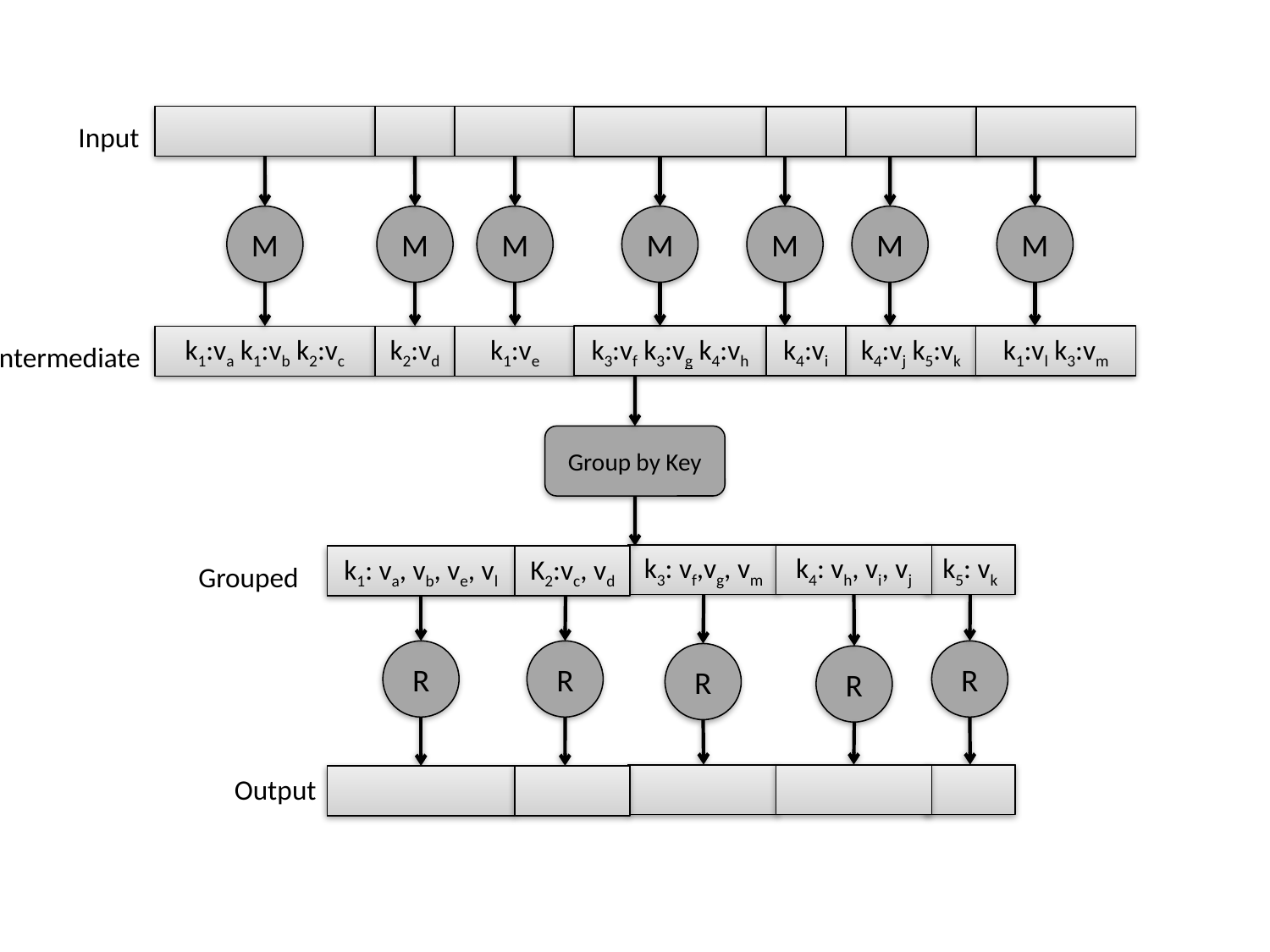

Input
M
M
M
M
M
M
M
k3:vf k3:vg k4:vh
k4:vi
k4:vj k5:vk
k1:vl k3:vm
k1:va k1:vb k2:vc
k2:vd
k1:ve
Intermediate
Group by Key
k3: vf,vg, vm
k4: vh, vi, vj
k5: vk
k1: va, vb, ve, vl
K2:vc, vd
Grouped
R
R
R
R
R

Output